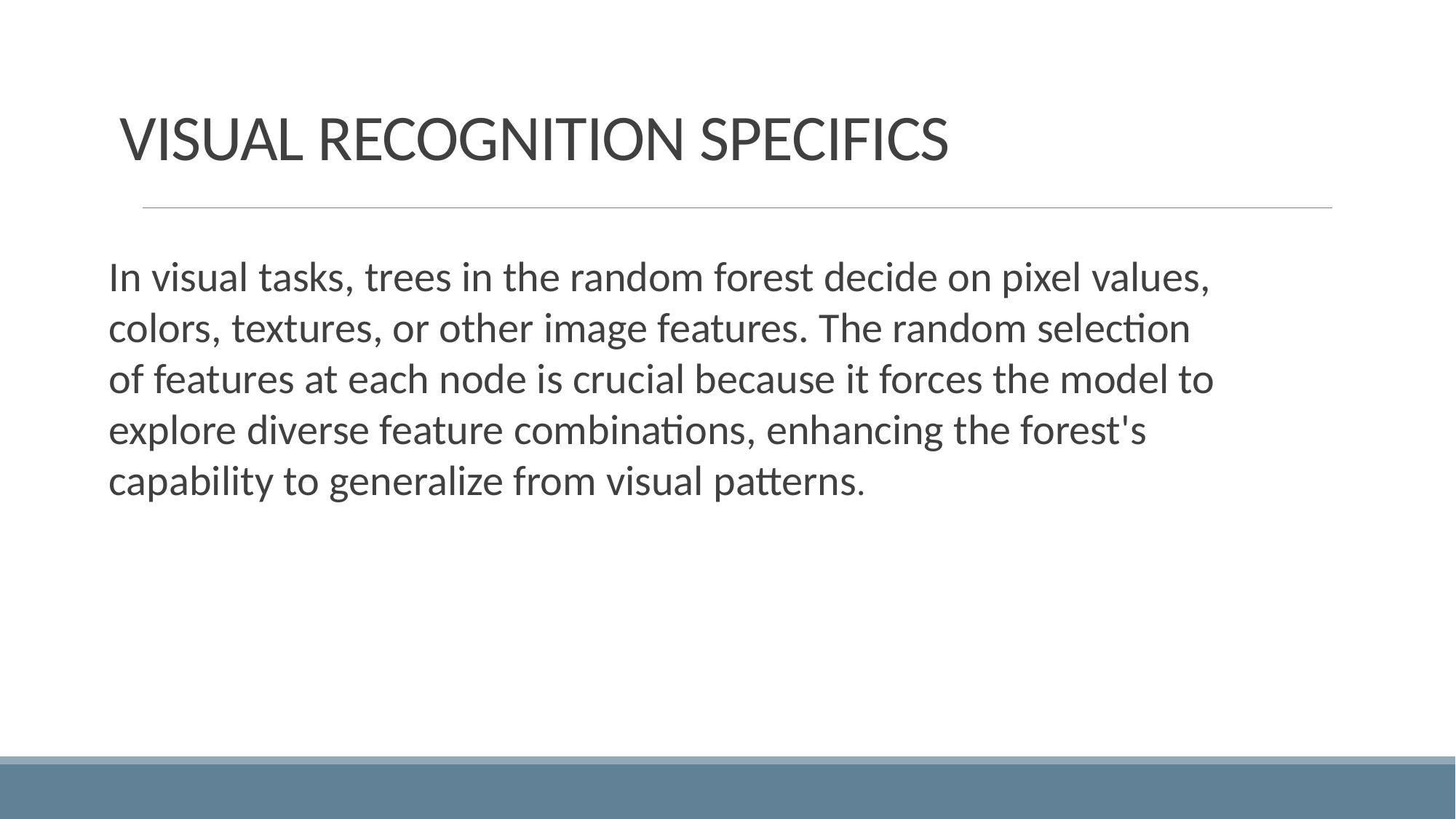

# VISUAL RECOGNITION SPECIFICS
In visual tasks, trees in the random forest decide on pixel values, colors, textures, or other image features. The random selection of features at each node is crucial because it forces the model to explore diverse feature combinations, enhancing the forest's capability to generalize from visual patterns.